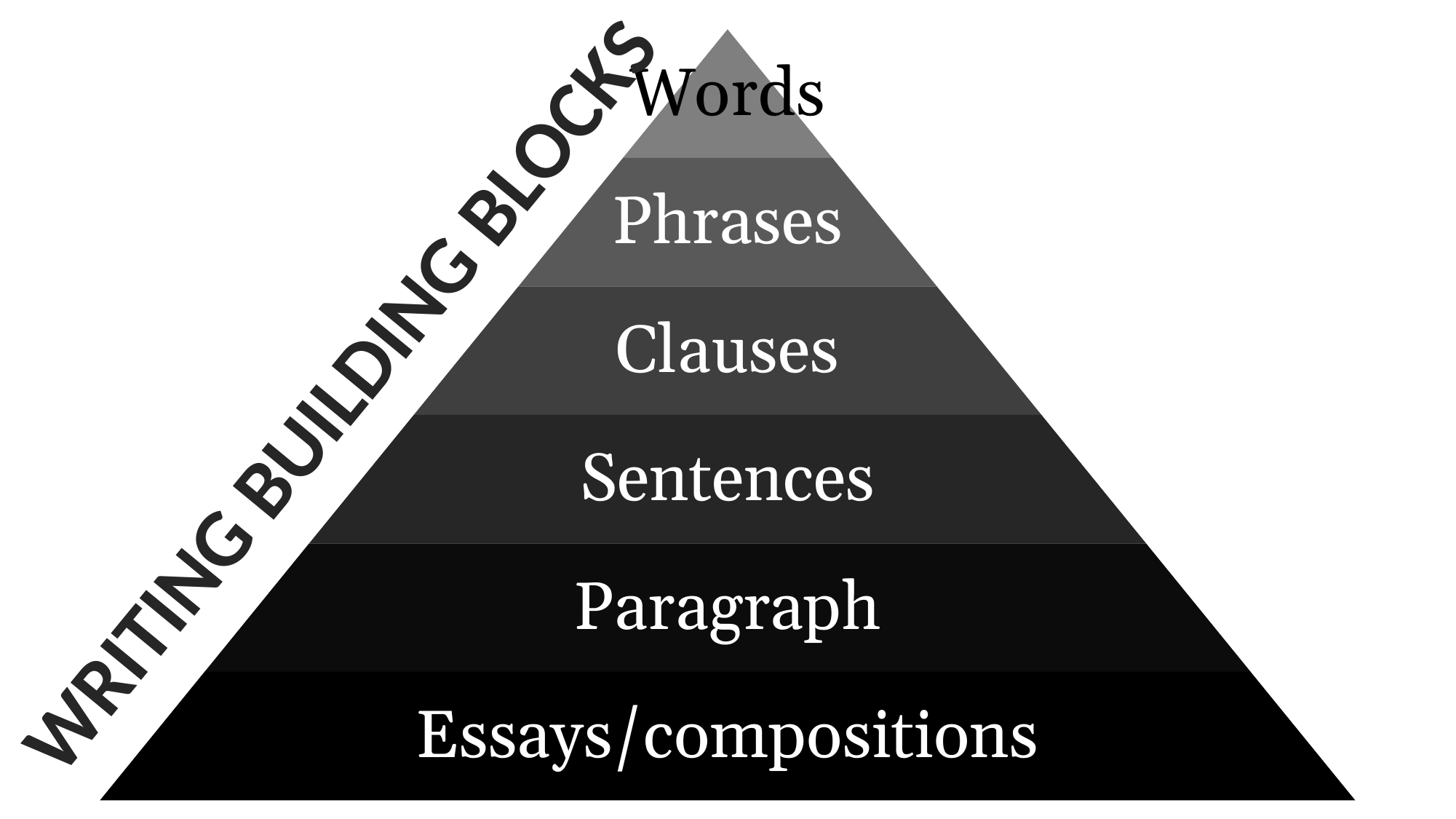

Words
#
Phrases

Clauses
WRITING BUILDING BLOCKS
Sentences
Paragraph
Essays/compositions